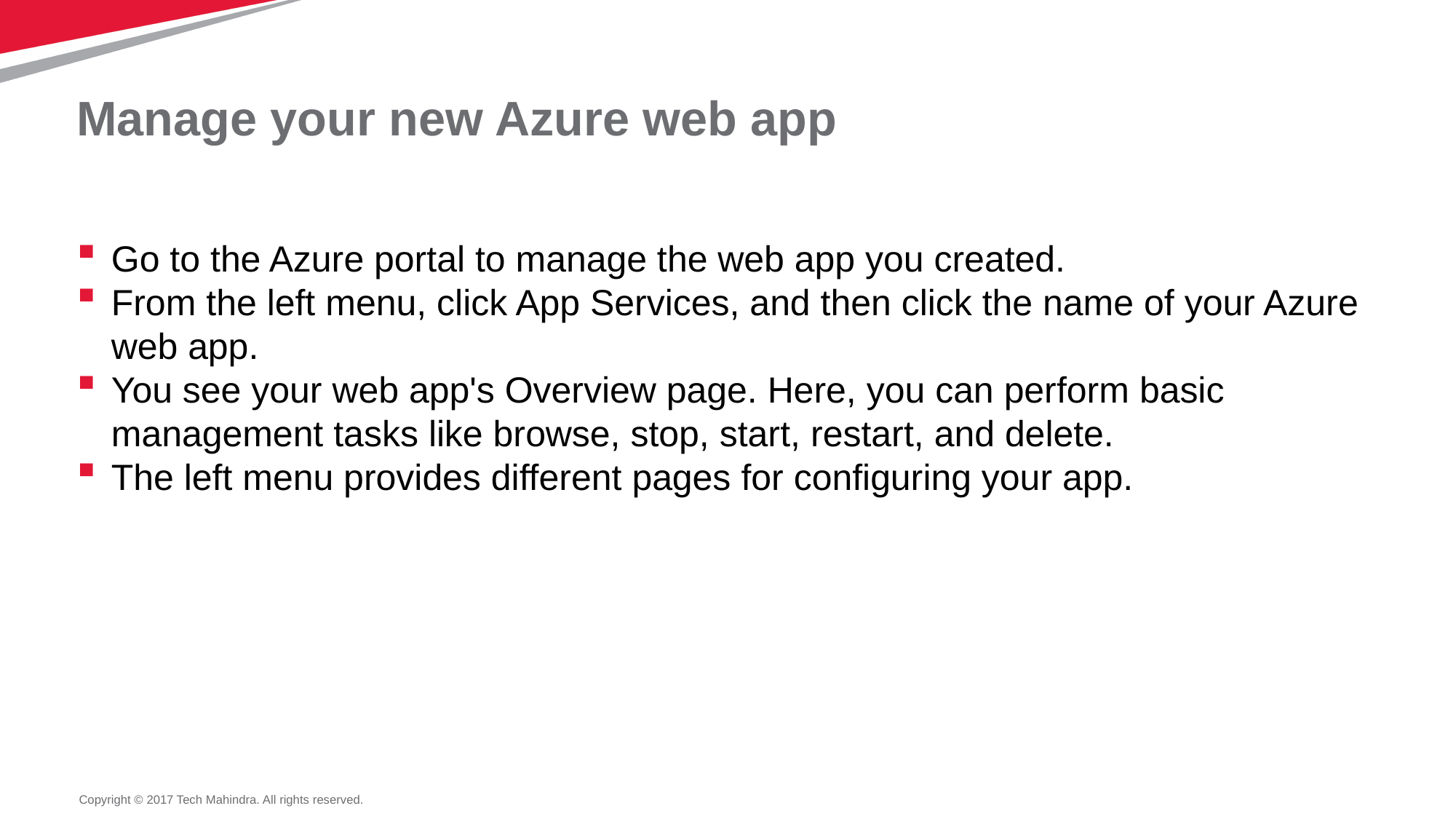

# Manage your new Azure web app
Go to the Azure portal to manage the web app you created.
From the left menu, click App Services, and then click the name of your Azure web app.
You see your web app's Overview page. Here, you can perform basic management tasks like browse, stop, start, restart, and delete.
The left menu provides different pages for configuring your app.